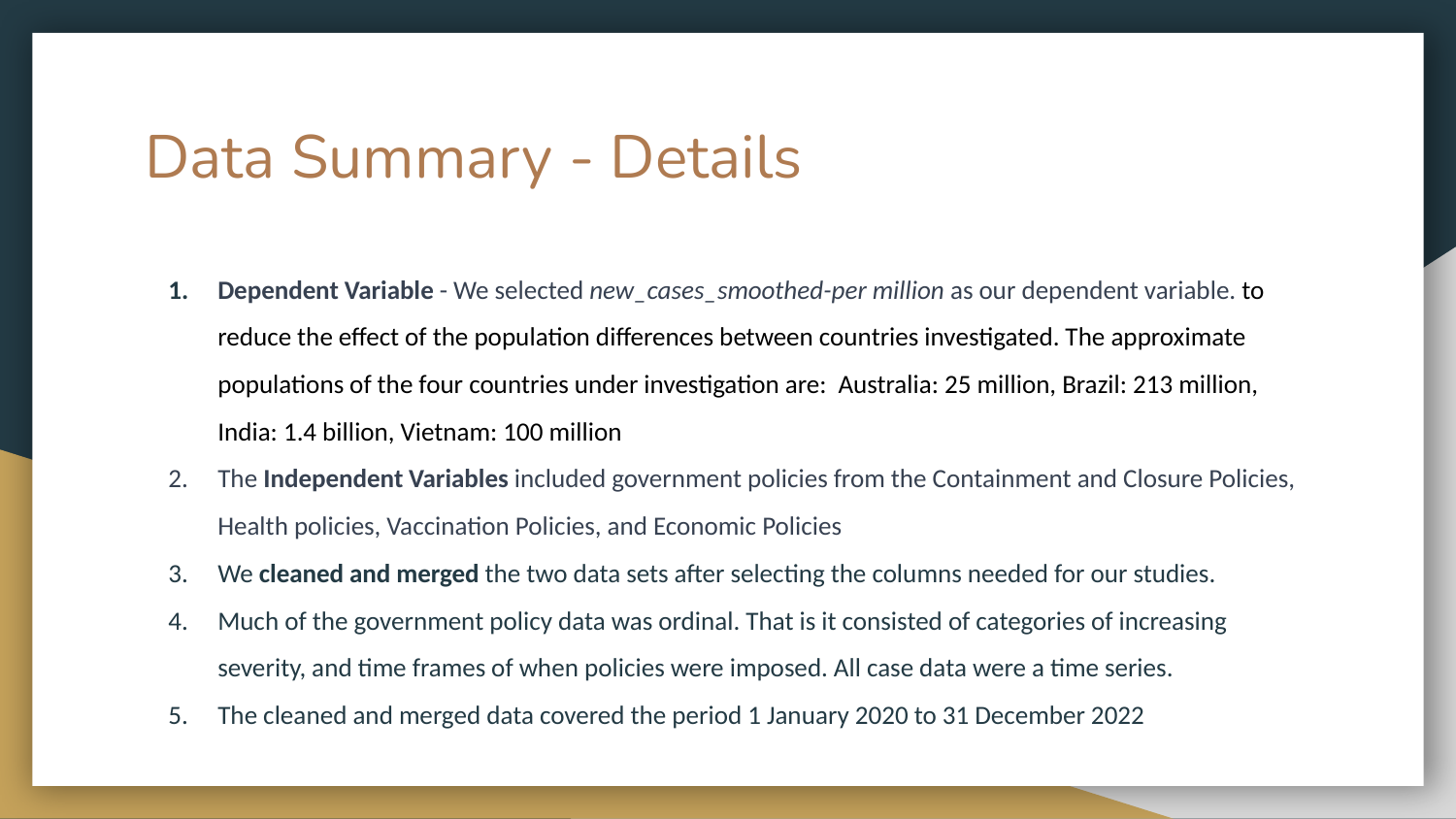

# Data Summary - Details
Dependent Variable - We selected new_cases_smoothed-per million as our dependent variable. to reduce the effect of the population differences between countries investigated. The approximate populations of the four countries under investigation are:  Australia: 25 million, Brazil: 213 million, India: 1.4 billion, Vietnam: 100 million
The Independent Variables included government policies from the Containment and Closure Policies, Health policies, Vaccination Policies, and Economic Policies
We cleaned and merged the two data sets after selecting the columns needed for our studies.
Much of the government policy data was ordinal. That is it consisted of categories of increasing severity, and time frames of when policies were imposed. All case data were a time series.
The cleaned and merged data covered the period 1 January 2020 to 31 December 2022